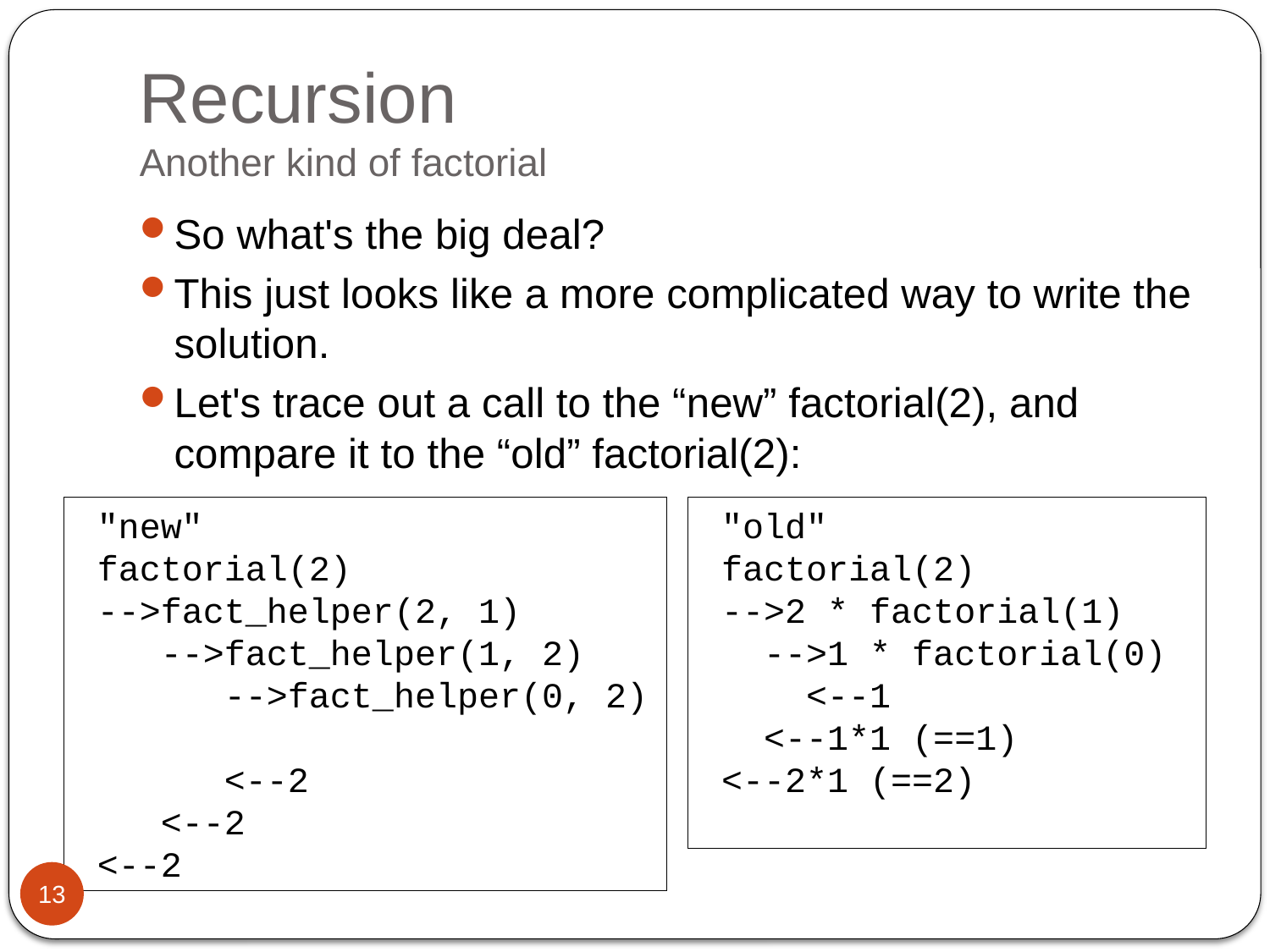

# Recursion Another kind of factorial
So what's the big deal?
This just looks like a more complicated way to write the solution.
Let's trace out a call to the “new” factorial(2), and compare it to the “old” factorial(2):
 "new"
 factorial(2)
 -->fact_helper(2, 1)
    -->fact_helper(1, 2)
       -->fact_helper(0, 2)
       <--2
    <--2
 <--2
 "old"
 factorial(2)
 -->2 * factorial(1)
   -->1 * factorial(0)
     <--1
   <--1*1 (==1)
 <--2*1 (==2)

13